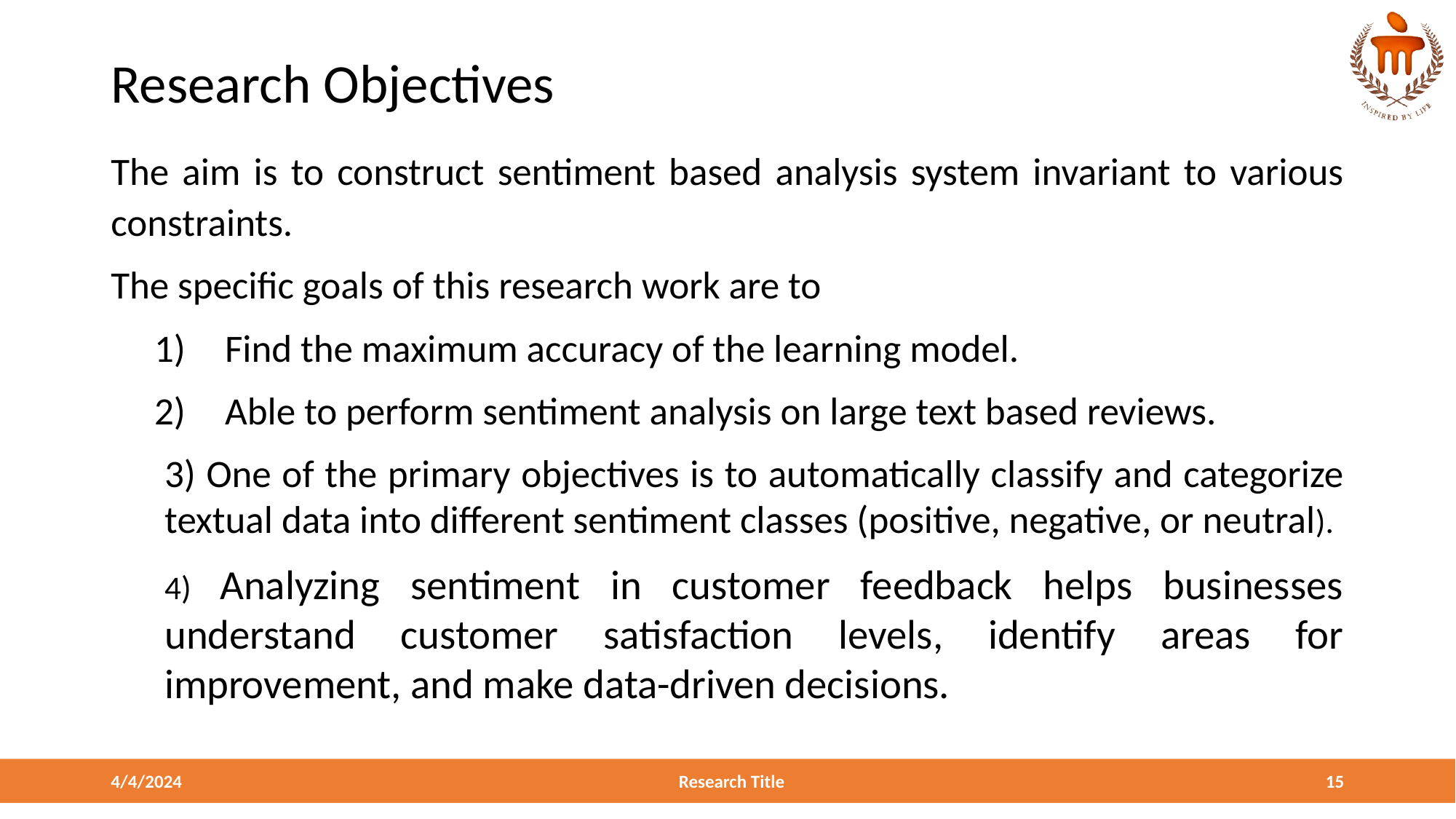

# Research Objectives
The aim is to construct sentiment based analysis system invariant to various constraints.
The specific goals of this research work are to
Find the maximum accuracy of the learning model.
Able to perform sentiment analysis on large text based reviews.
3) One of the primary objectives is to automatically classify and categorize textual data into different sentiment classes (positive, negative, or neutral).
4) Analyzing sentiment in customer feedback helps businesses understand customer satisfaction levels, identify areas for improvement, and make data-driven decisions.
4/4/2024
Research Title
15